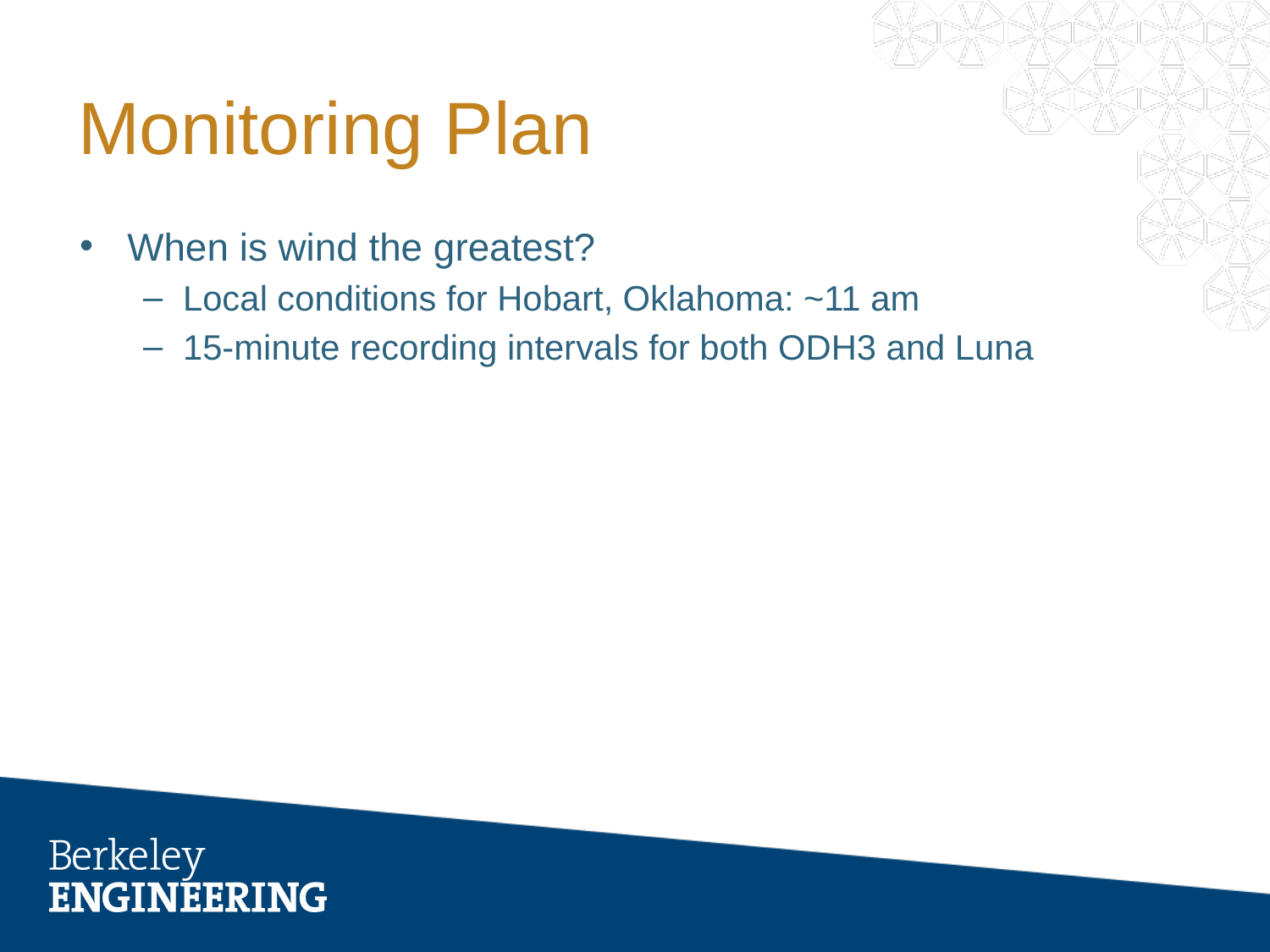

# Monitoring Plan
When is wind the greatest?
Local conditions for Hobart, Oklahoma: ~11 am
15-minute recording intervals for both ODH3 and Luna